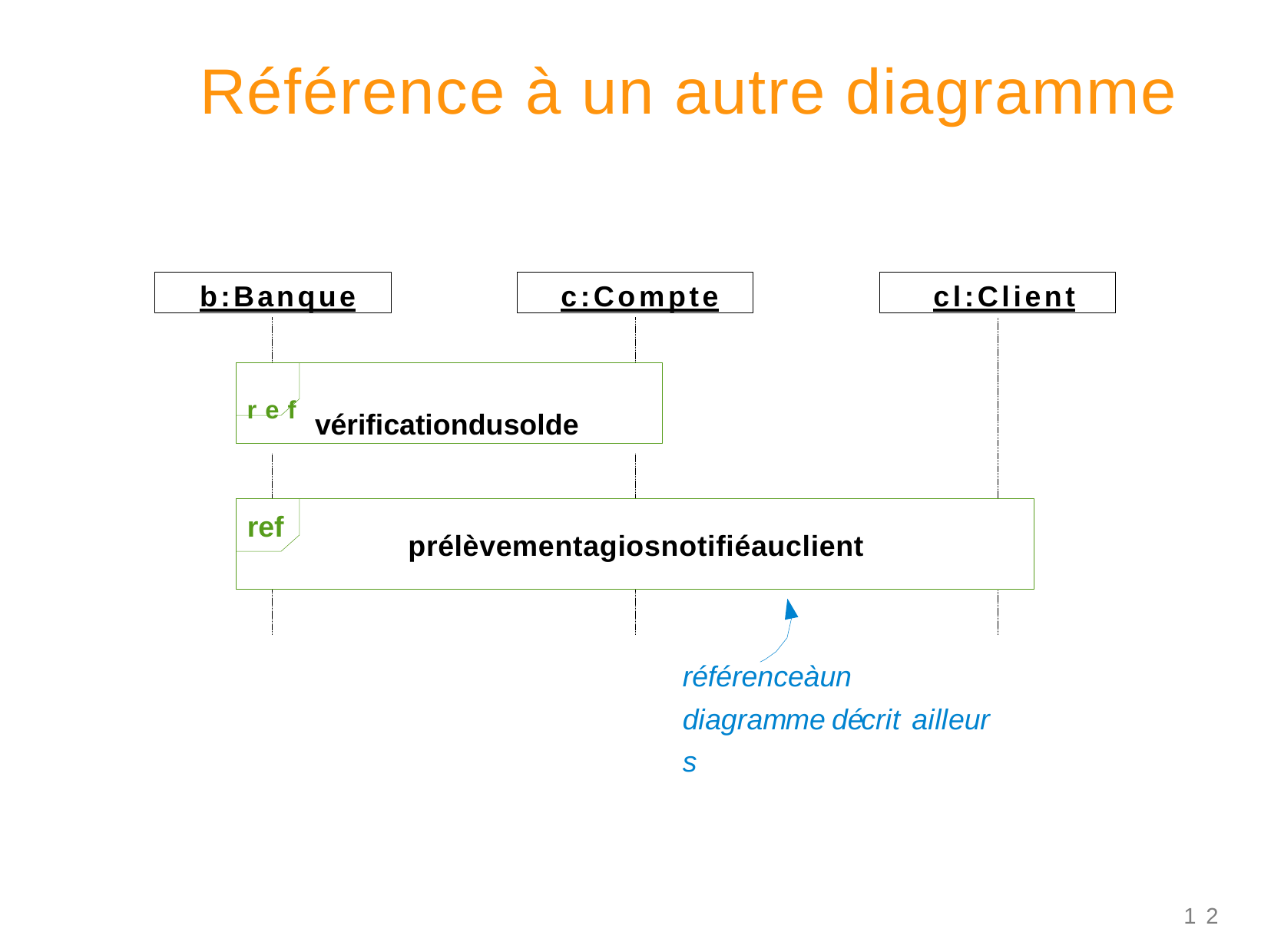

# Référence à un autre diagramme
b:Banque
c:Compte
cl:Client

ref vérificationdusolde

ref
prélèvementagiosnotifiéauclient
référenceàun  diagrammedécritailleurs
12